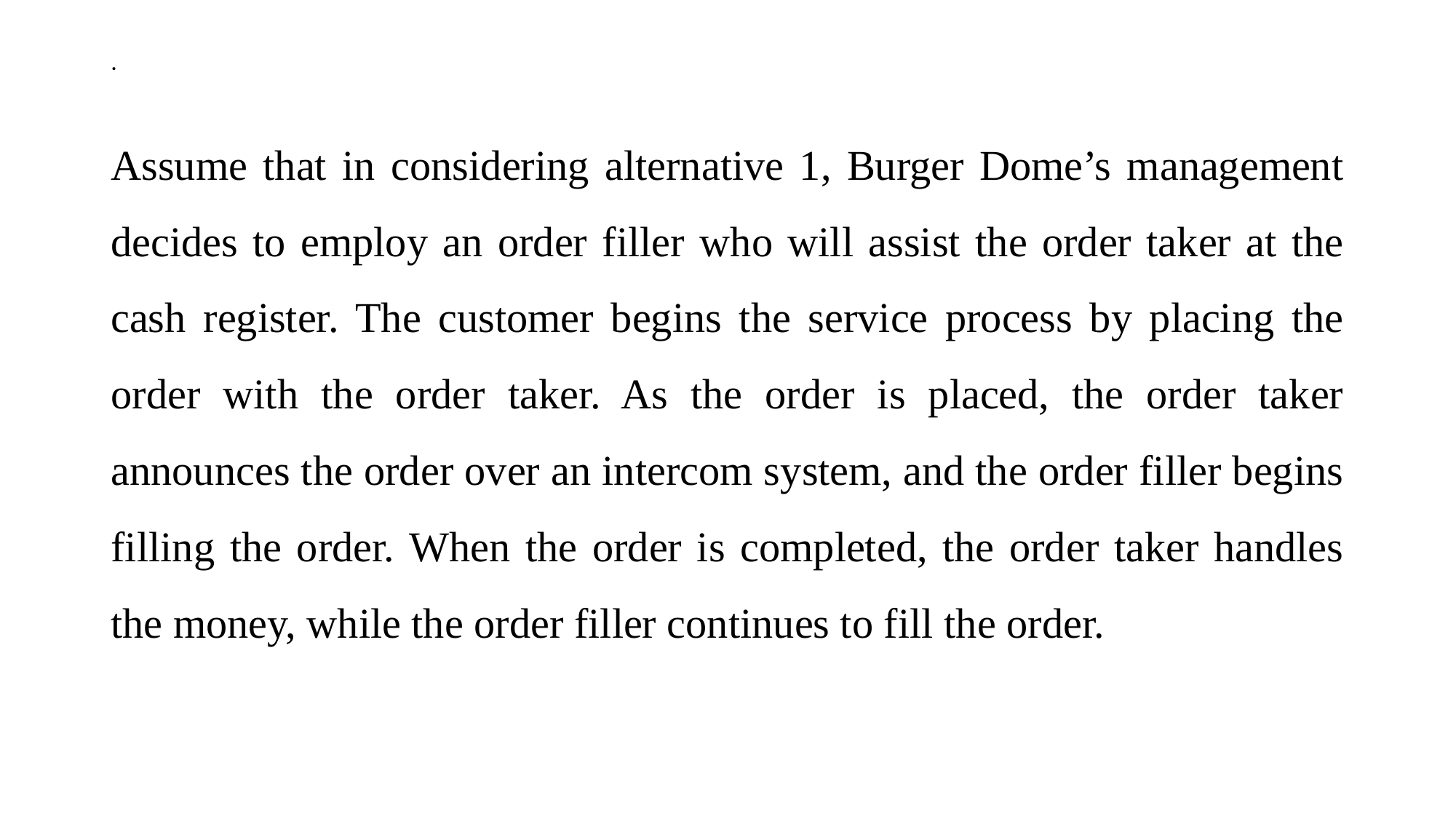

# .
Assume that in considering alternative 1, Burger Dome’s management decides to employ an order filler who will assist the order taker at the cash register. The customer begins the service process by placing the order with the order taker. As the order is placed, the order taker announces the order over an intercom system, and the order filler begins filling the order. When the order is completed, the order taker handles the money, while the order filler continues to fill the order.